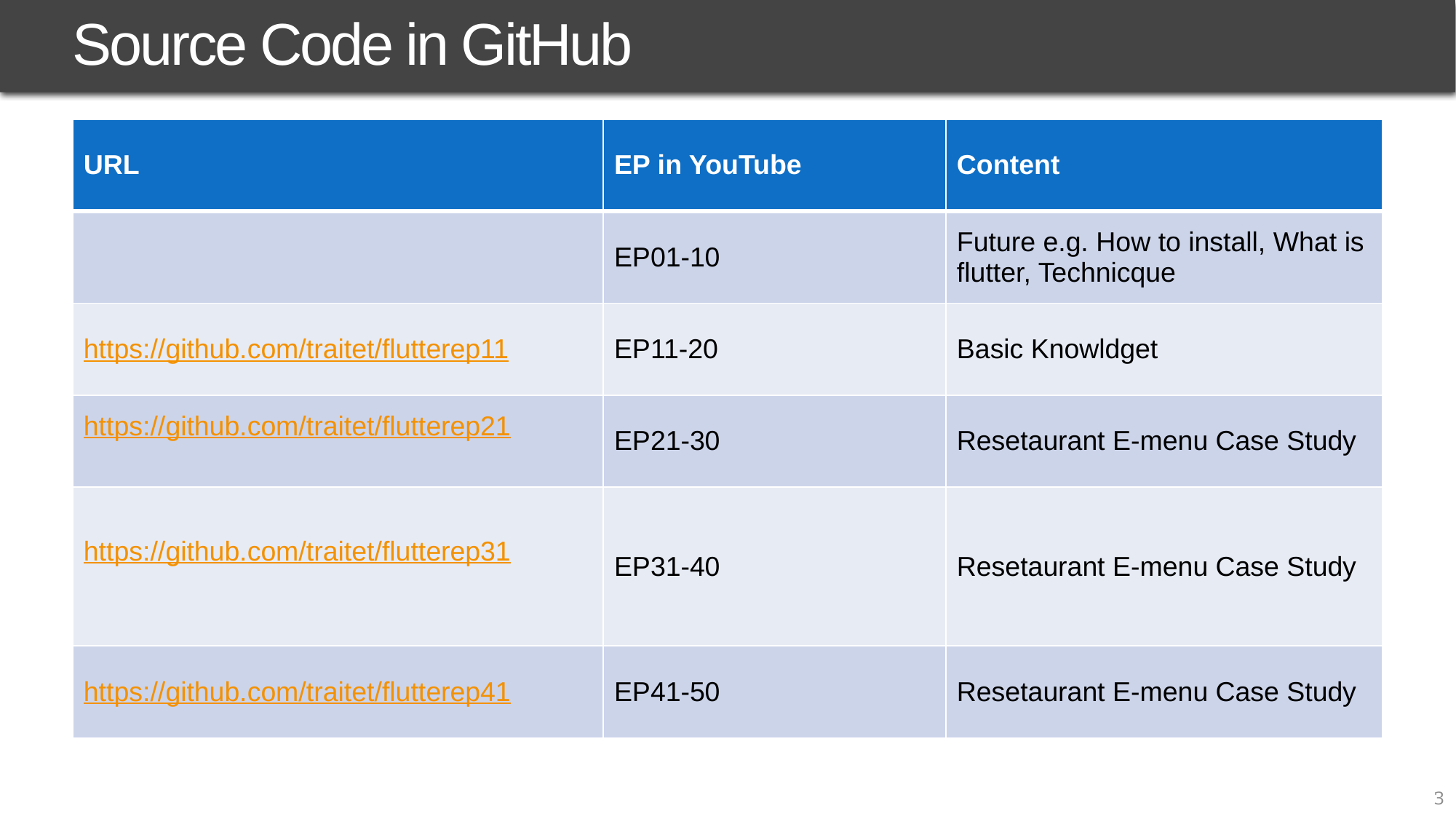

# Source Code in GitHub
| URL | EP in YouTube | Content |
| --- | --- | --- |
|  | EP01-10 | Future e.g. How to install, What is flutter, Technicque |
| https://github.com/traitet/flutterep11 | EP11-20 | Basic Knowldget |
| https://github.com/traitet/flutterep21 | EP21-30 | Resetaurant E-menu Case Study |
| https://github.com/traitet/flutterep31 | EP31-40 | Resetaurant E-menu Case Study |
| https://github.com/traitet/flutterep41 | EP41-50 | Resetaurant E-menu Case Study |
3